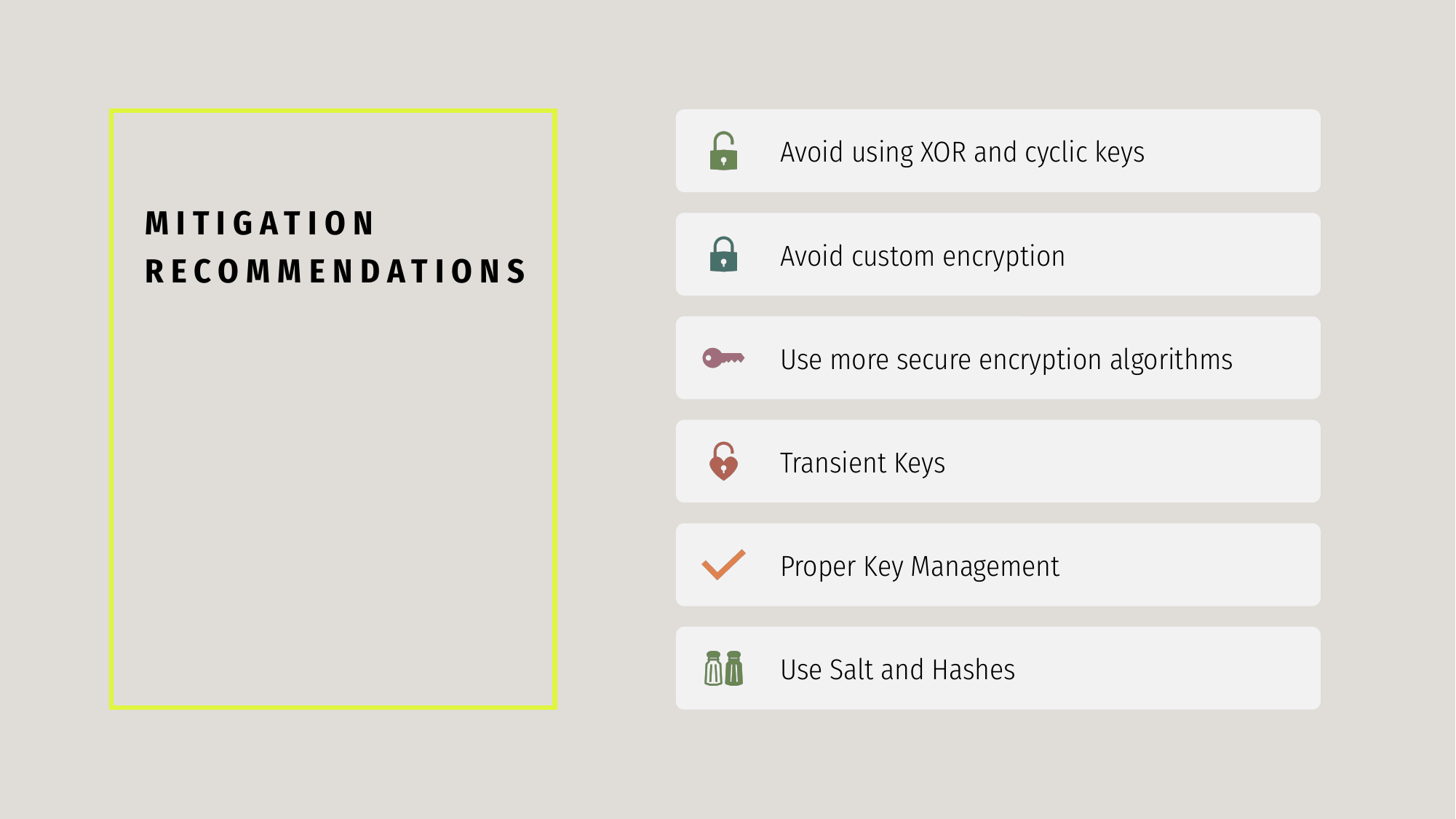

Avoid using XOR and cyclic keys
Avoid custom encryption
Use more secure encryption algorithms
Transient Keys
Proper Key Management
Use Salt and Hashes

# Mitigation Recommendations